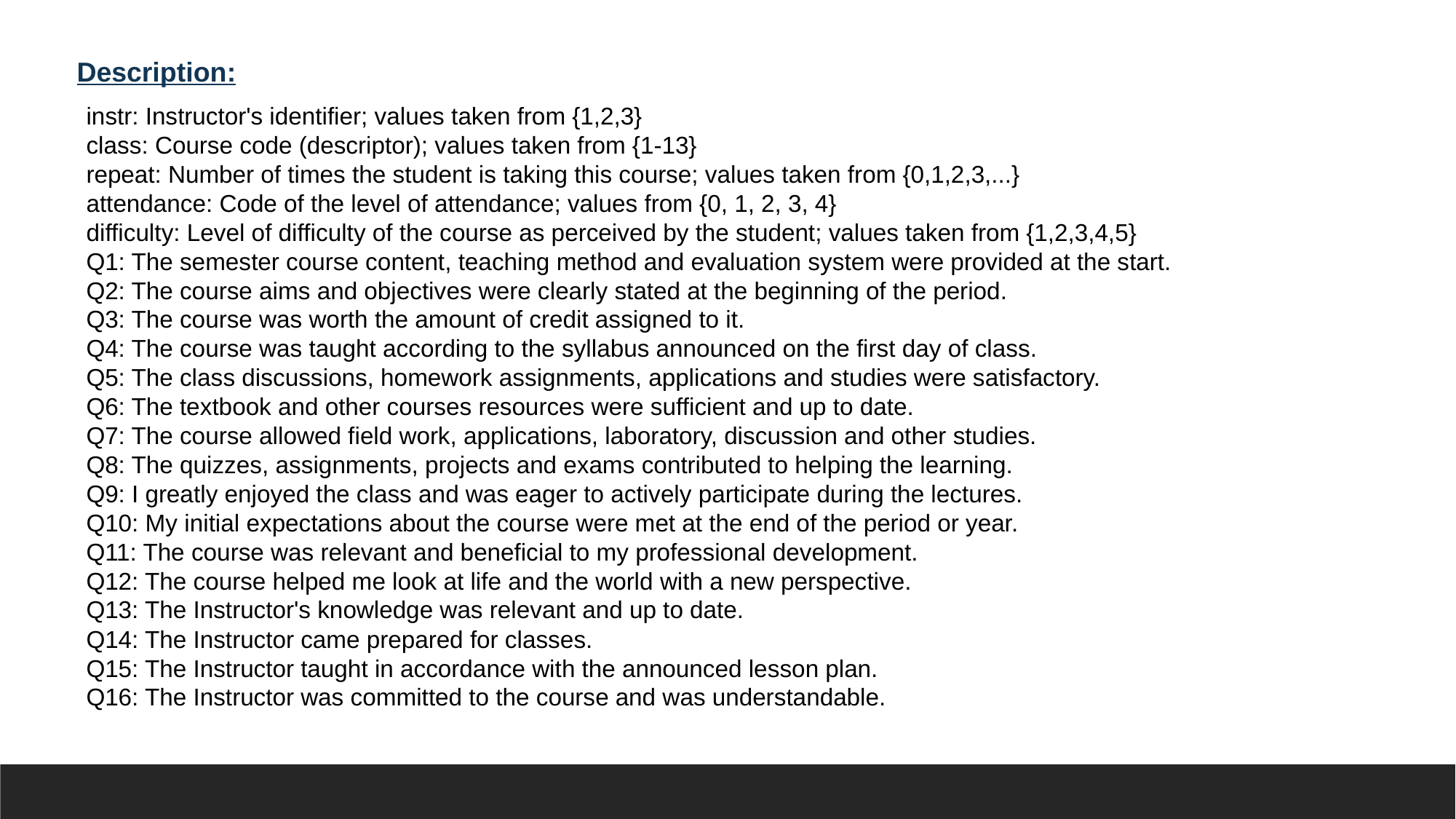

Description:
instr: Instructor's identifier; values taken from {1,2,3}
class: Course code (descriptor); values taken from {1-13}
repeat: Number of times the student is taking this course; values taken from {0,1,2,3,...}
attendance: Code of the level of attendance; values from {0, 1, 2, 3, 4}
difficulty: Level of difficulty of the course as perceived by the student; values taken from {1,2,3,4,5}
Q1: The semester course content, teaching method and evaluation system were provided at the start.
Q2: The course aims and objectives were clearly stated at the beginning of the period.
Q3: The course was worth the amount of credit assigned to it.
Q4: The course was taught according to the syllabus announced on the first day of class.
Q5: The class discussions, homework assignments, applications and studies were satisfactory.
Q6: The textbook and other courses resources were sufficient and up to date.
Q7: The course allowed field work, applications, laboratory, discussion and other studies.
Q8: The quizzes, assignments, projects and exams contributed to helping the learning.
Q9: I greatly enjoyed the class and was eager to actively participate during the lectures.
Q10: My initial expectations about the course were met at the end of the period or year.
Q11: The course was relevant and beneficial to my professional development.
Q12: The course helped me look at life and the world with a new perspective.
Q13: The Instructor's knowledge was relevant and up to date.
Q14: The Instructor came prepared for classes.
Q15: The Instructor taught in accordance with the announced lesson plan.
Q16: The Instructor was committed to the course and was understandable.